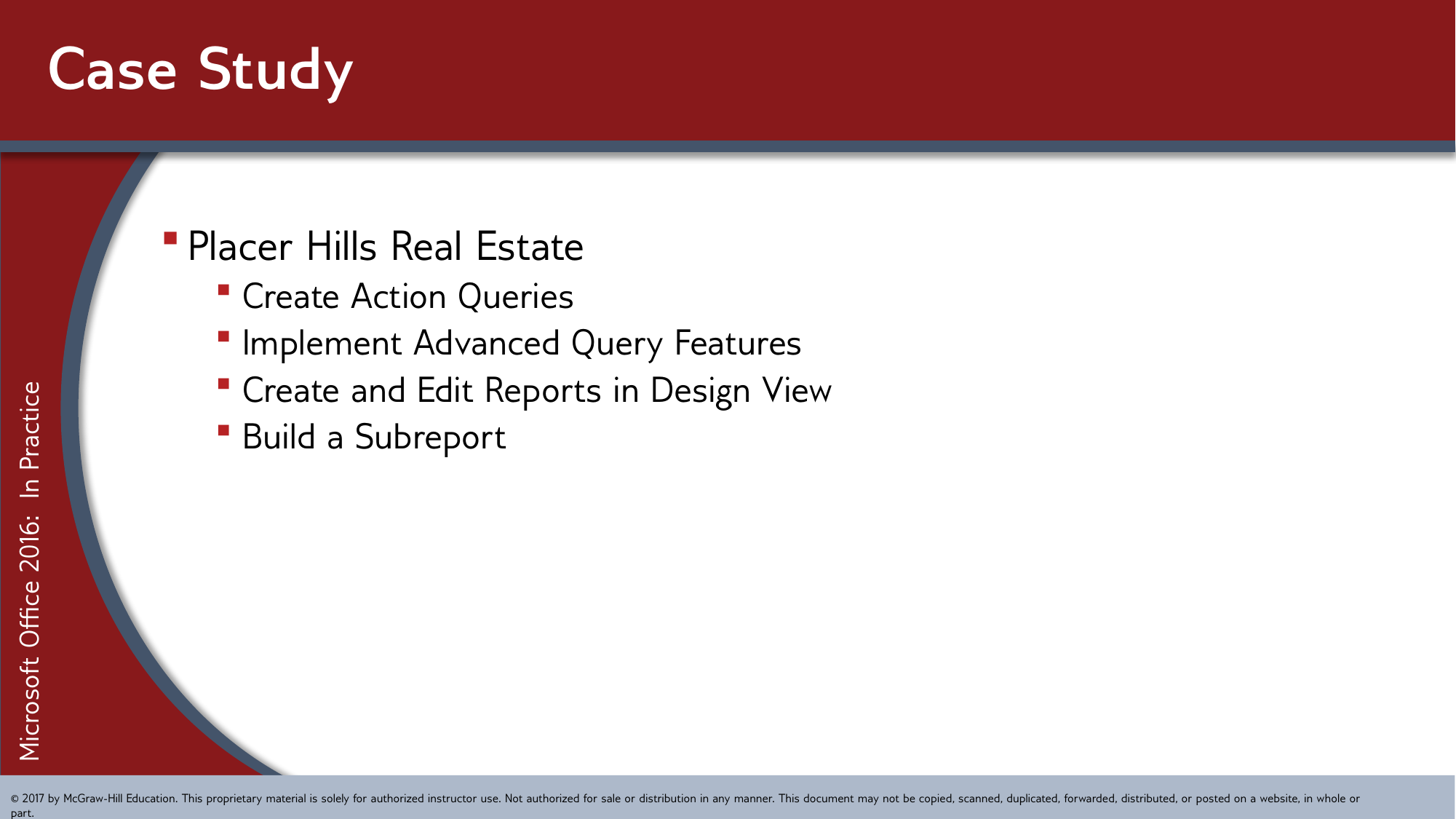

# Case Study
Placer Hills Real Estate
Create Action Queries
Implement Advanced Query Features
Create and Edit Reports in Design View
Build a Subreport